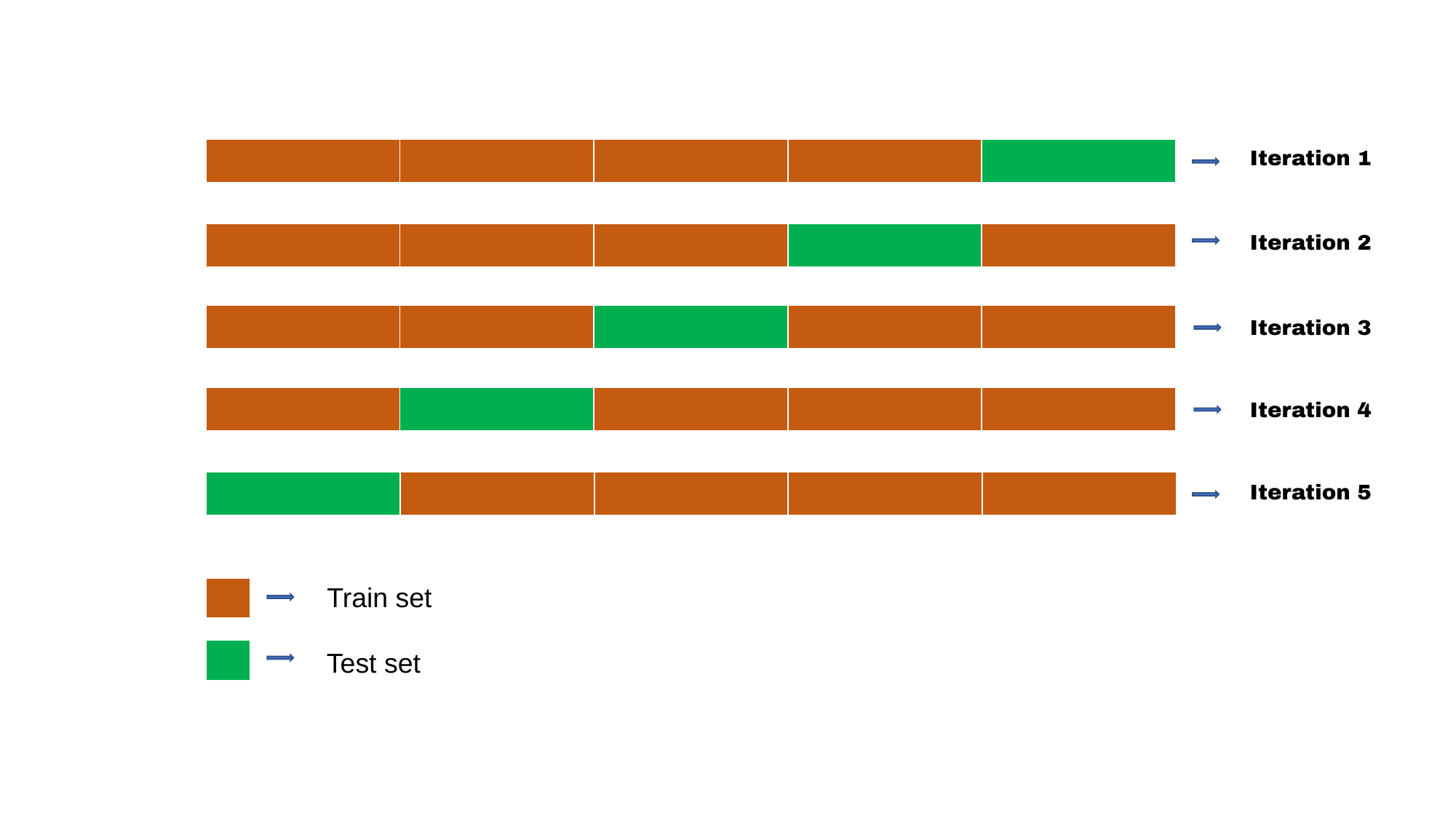

|  |  |  |  |  |
| --- | --- | --- | --- | --- |
Iteration 1

|  |  |  |  |  |
| --- | --- | --- | --- | --- |
Iteration 2

|  |  |  |  |  |
| --- | --- | --- | --- | --- |
Iteration 3

|  |  |  |  |  |
| --- | --- | --- | --- | --- |
Iteration 4

|  |  |  |  |  |
| --- | --- | --- | --- | --- |
Iteration 5

Train set
|  |
| --- |

|  |
| --- |
Test set